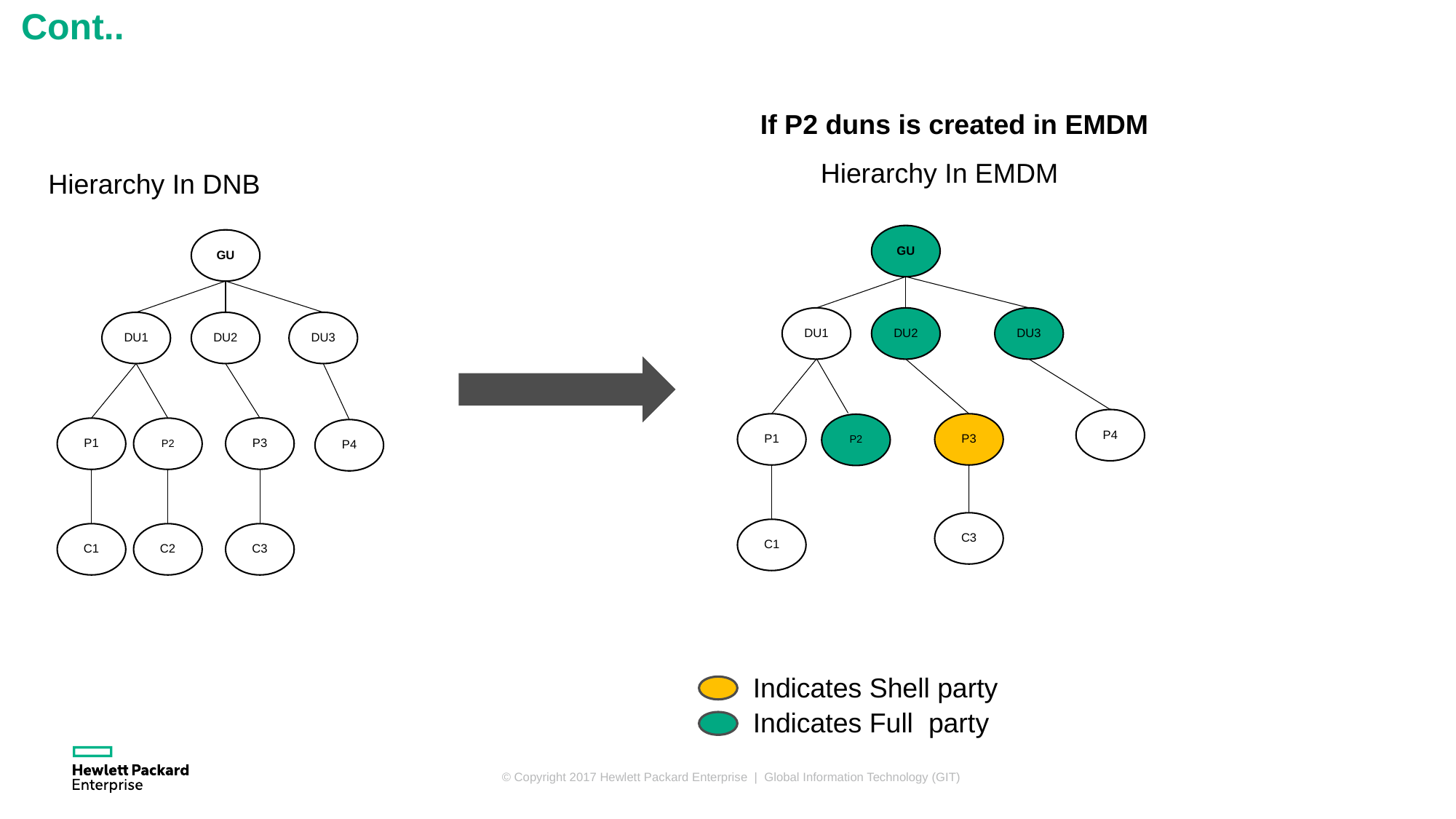

# Cont..
If P2 duns is created in EMDM
Hierarchy In EMDM
Hierarchy In DNB
GU
GU
DU1
DU2
DU3
DU1
DU2
DU3

P4
P1
P3
P2
P3
P1
P2
P4
C3
C1
C1
C2
C3
Indicates Shell party

Indicates Full  party